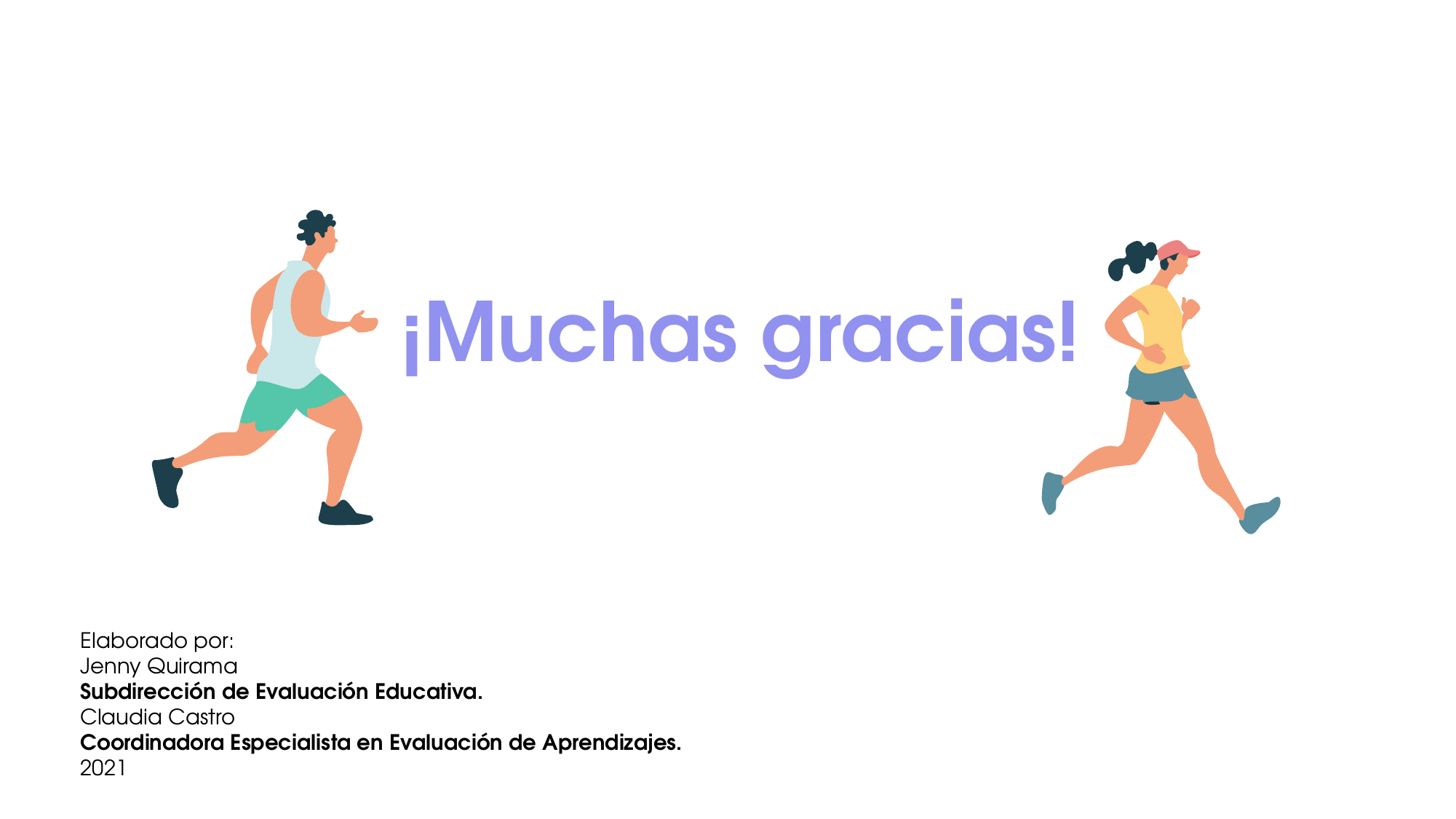

# ¡Muchas gracias!
Elaborado por:
Jenny Quirama
Subdirección de Evaluación Educativa.
Claudia Castro
Coordinadora Especialista en Evaluación de Aprendizajes.
2021